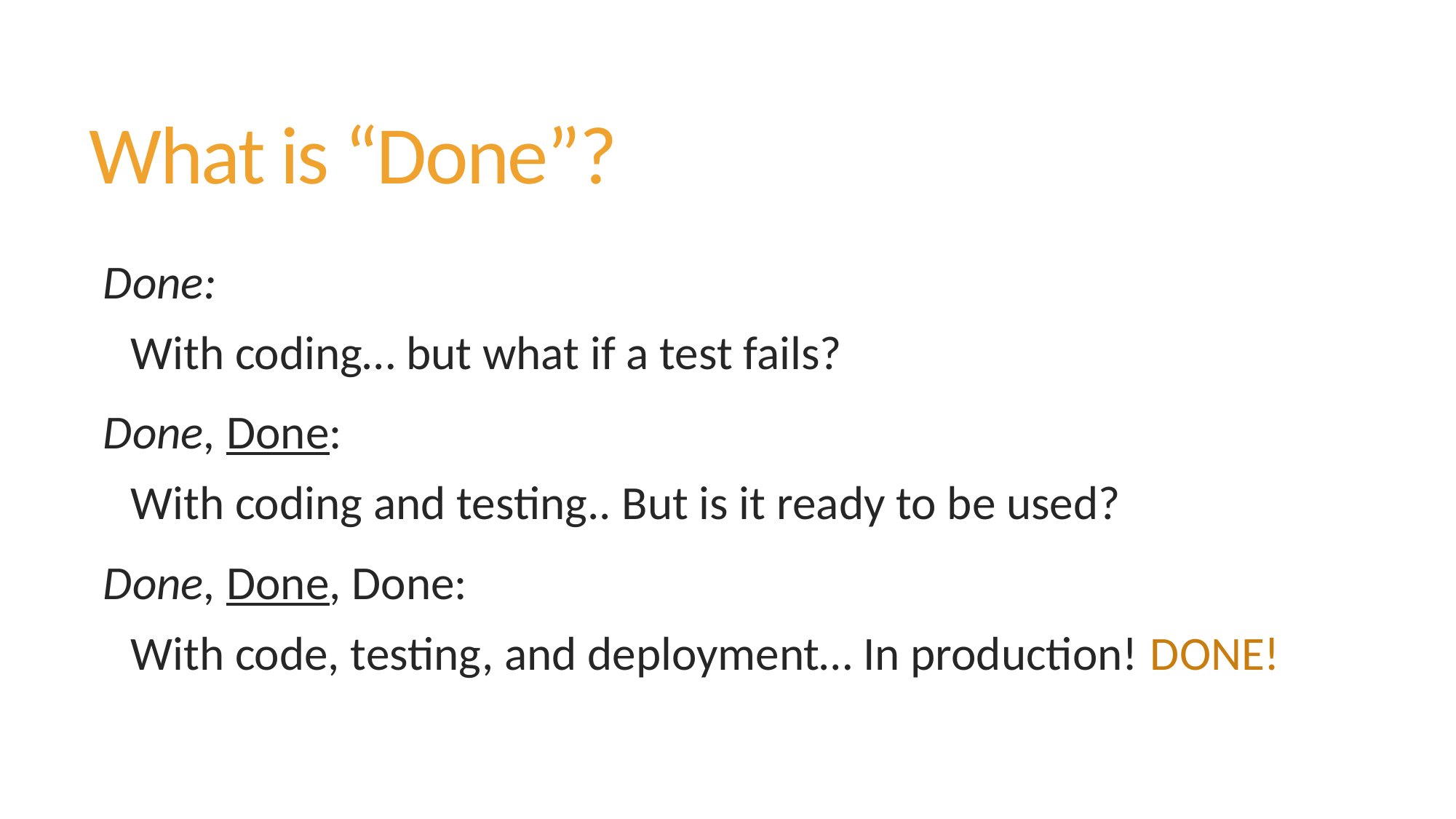

# What is “Done”?
Done:
With coding… but what if a test fails?
Done, Done:
With coding and testing.. But is it ready to be used?
Done, Done, Done:
With code, testing, and deployment… In production! DONE!